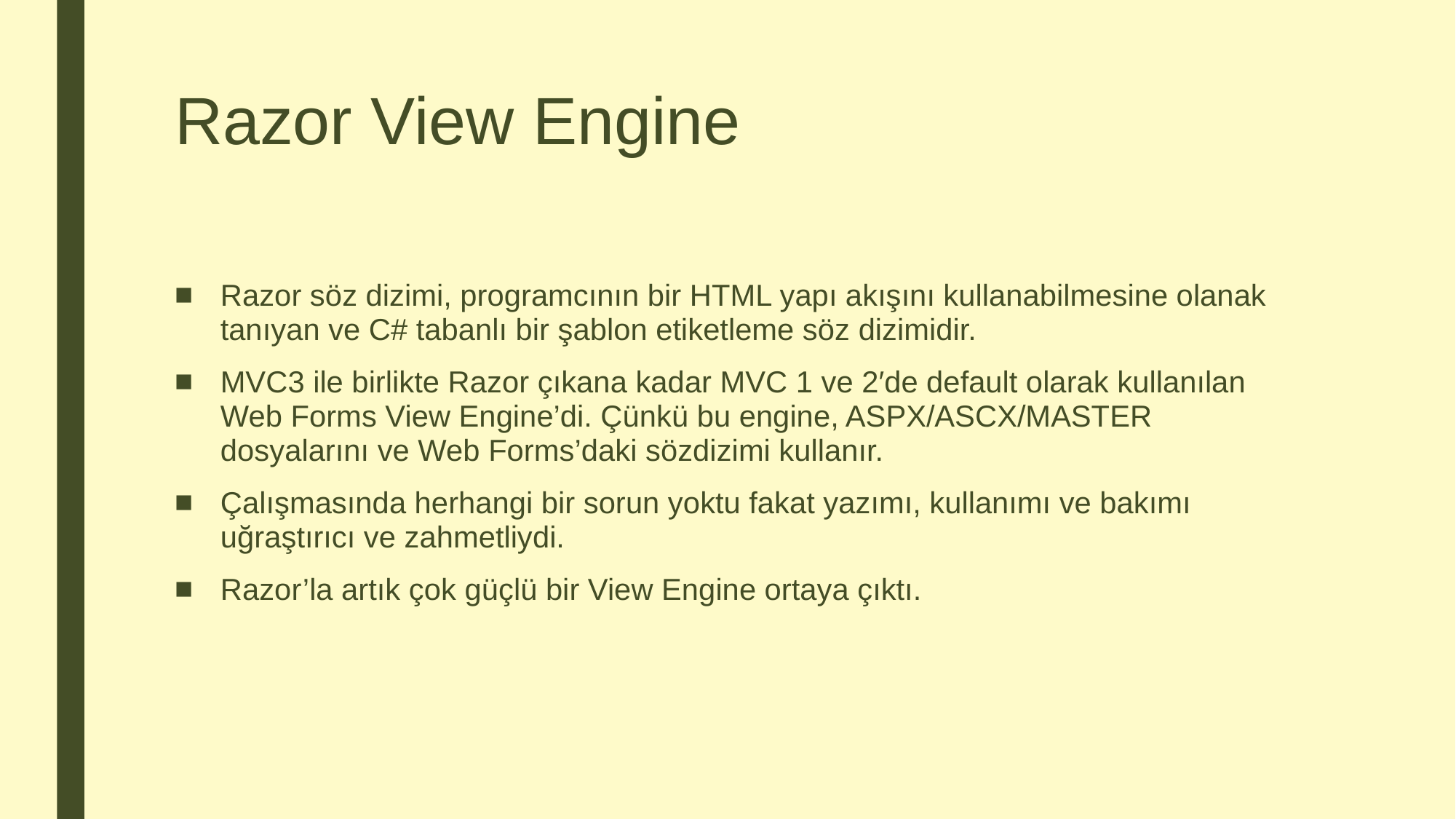

# Razor View Engine
Razor söz dizimi, programcının bir HTML yapı akışını kullanabilmesine olanak tanıyan ve C# tabanlı bir şablon etiketleme söz dizimidir.
MVC3 ile birlikte Razor çıkana kadar MVC 1 ve 2′de default olarak kullanılan Web Forms View Engine’di. Çünkü bu engine, ASPX/ASCX/MASTER dosyalarını ve Web Forms’daki sözdizimi kullanır.
Çalışmasında herhangi bir sorun yoktu fakat yazımı, kullanımı ve bakımı uğraştırıcı ve zahmetliydi.
Razor’la artık çok güçlü bir View Engine ortaya çıktı.